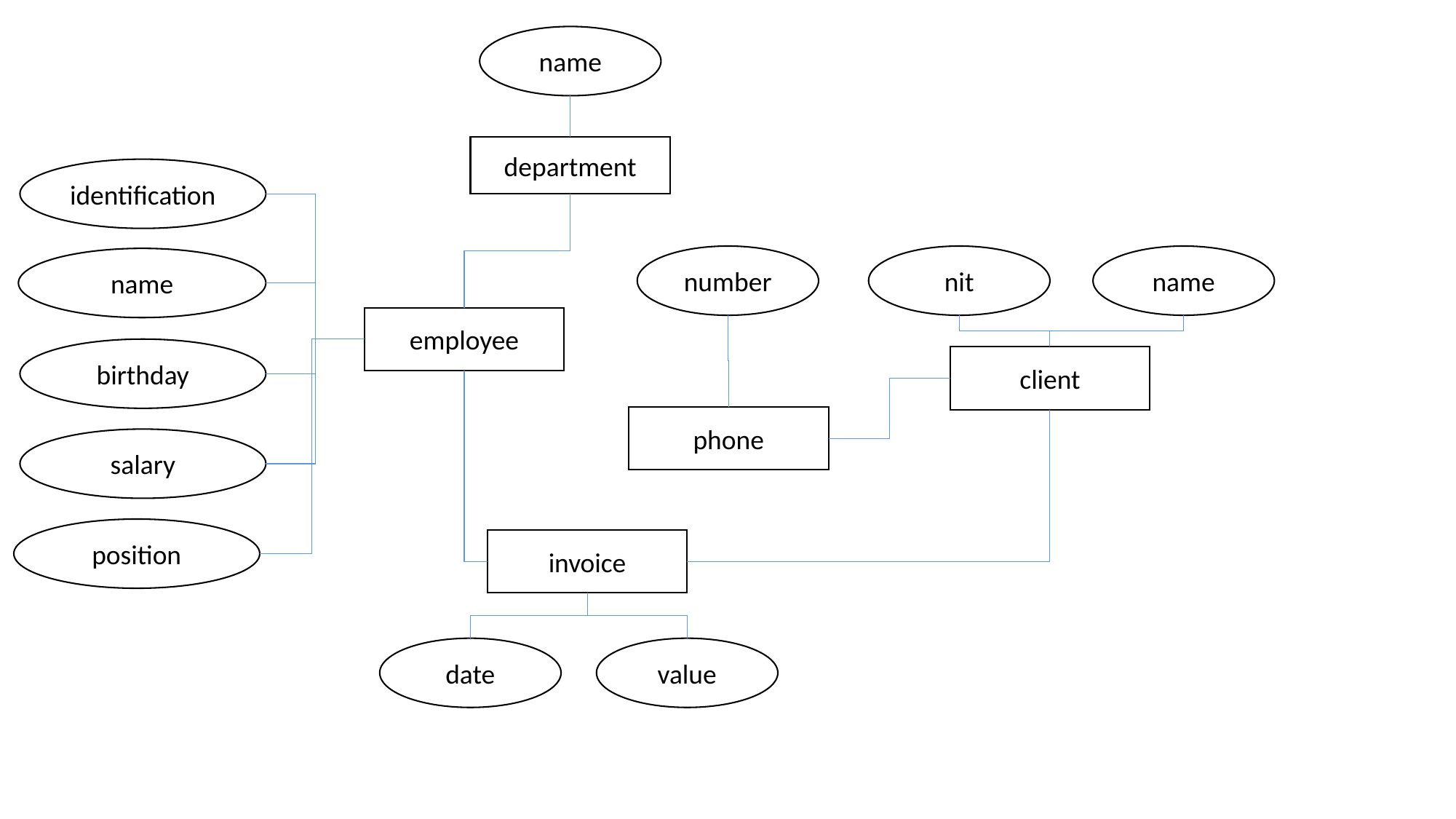

name
department
identification
number
nit
name
name
employee
birthday
client
phone
salary
position
invoice
date
value